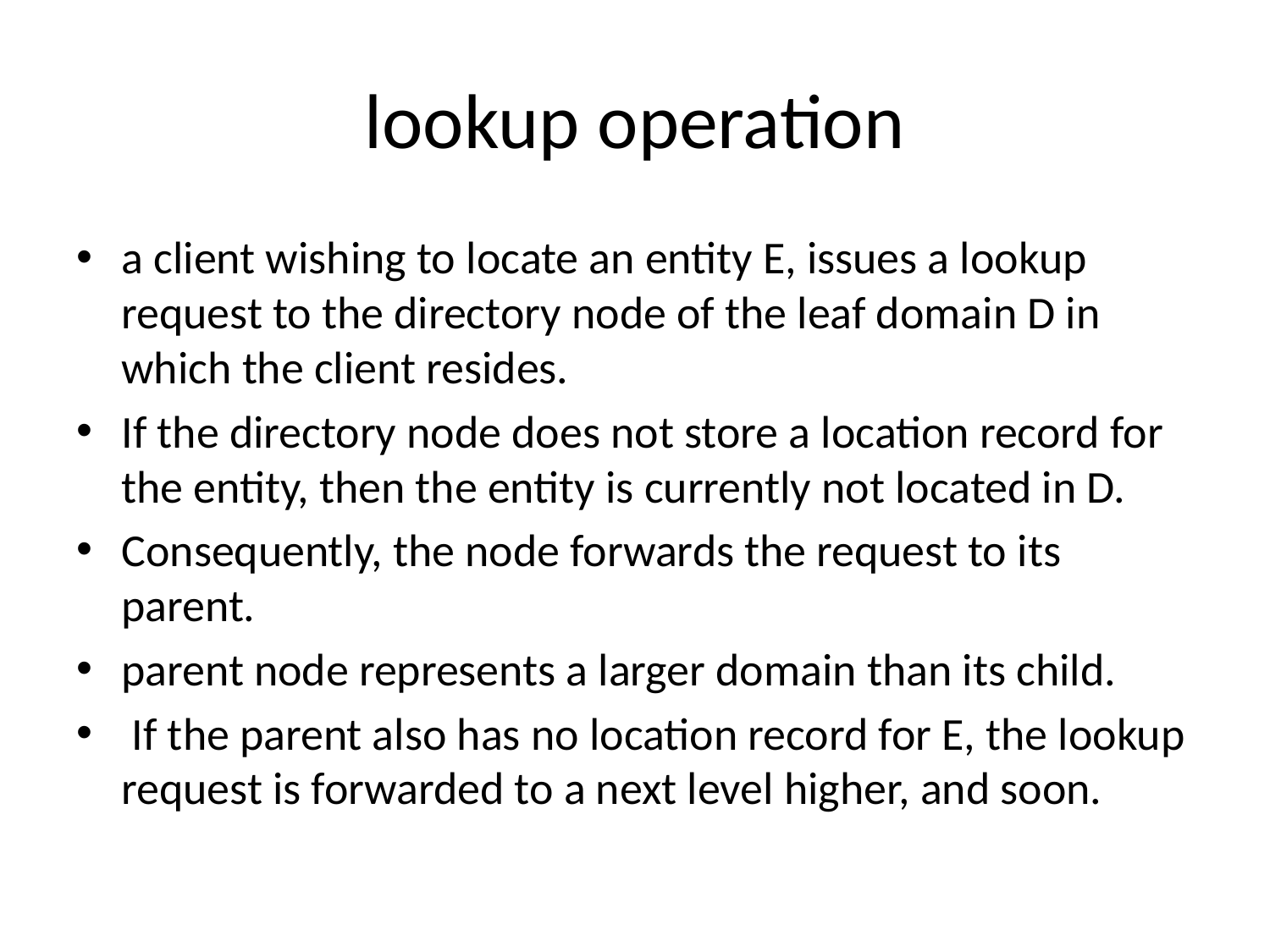

# lookup operation
a client wishing to locate an entity E, issues a lookup request to the directory node of the leaf domain D in which the client resides.
If the directory node does not store a location record for the entity, then the entity is currently not located in D.
Consequently, the node forwards the request to its parent.
parent node represents a larger domain than its child.
 If the parent also has no location record for E, the lookup request is forwarded to a next level higher, and soon.